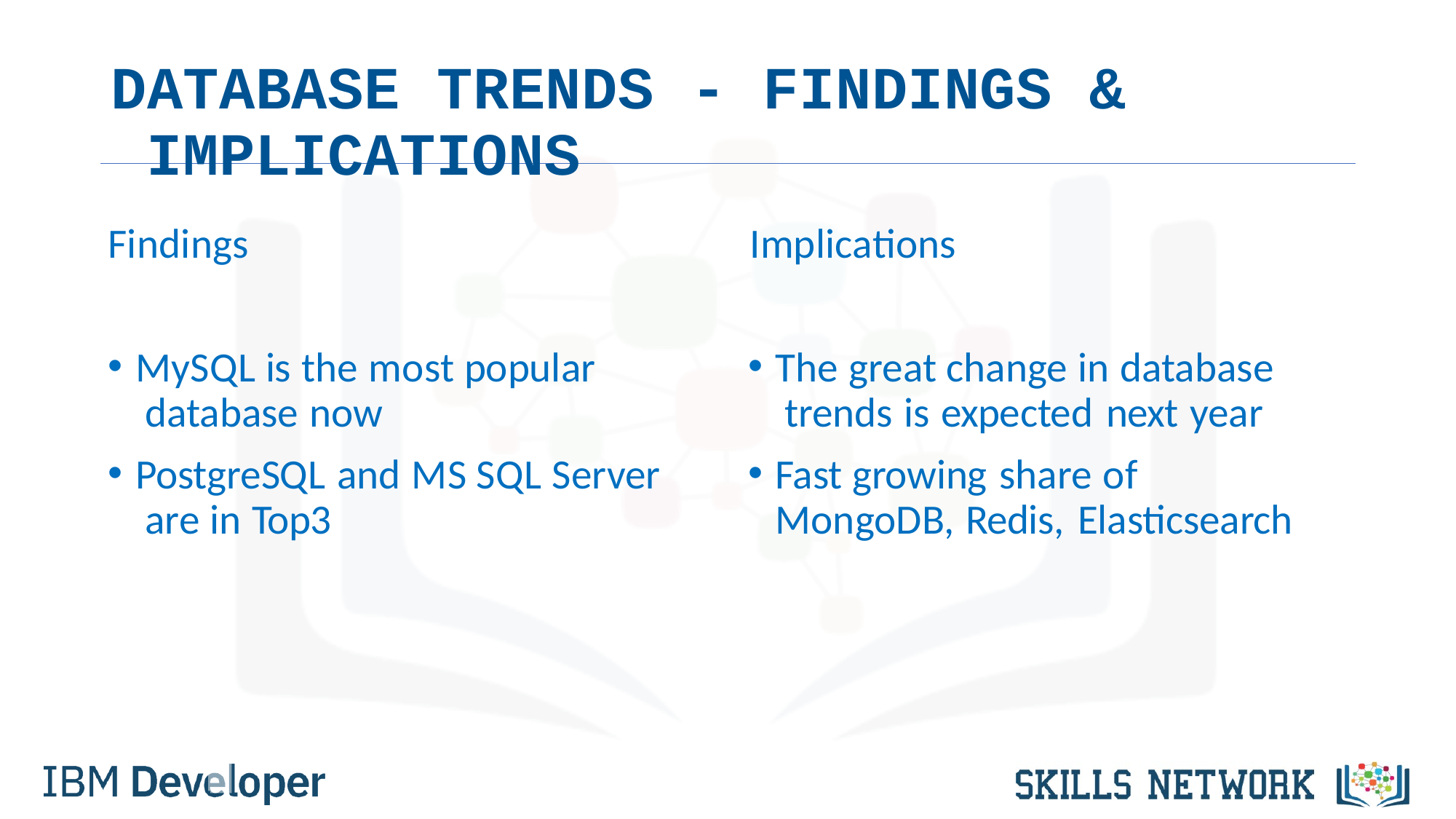

# DATABASE TRENDS - FINDINGS &  IMPLICATIONS
Findings	Implications
MySQL is the most popular  database now
PostgreSQL and MS SQL Server  are in Top3
The great change in database  trends is expected next year
Fast growing share of  MongoDB, Redis, Elasticsearch